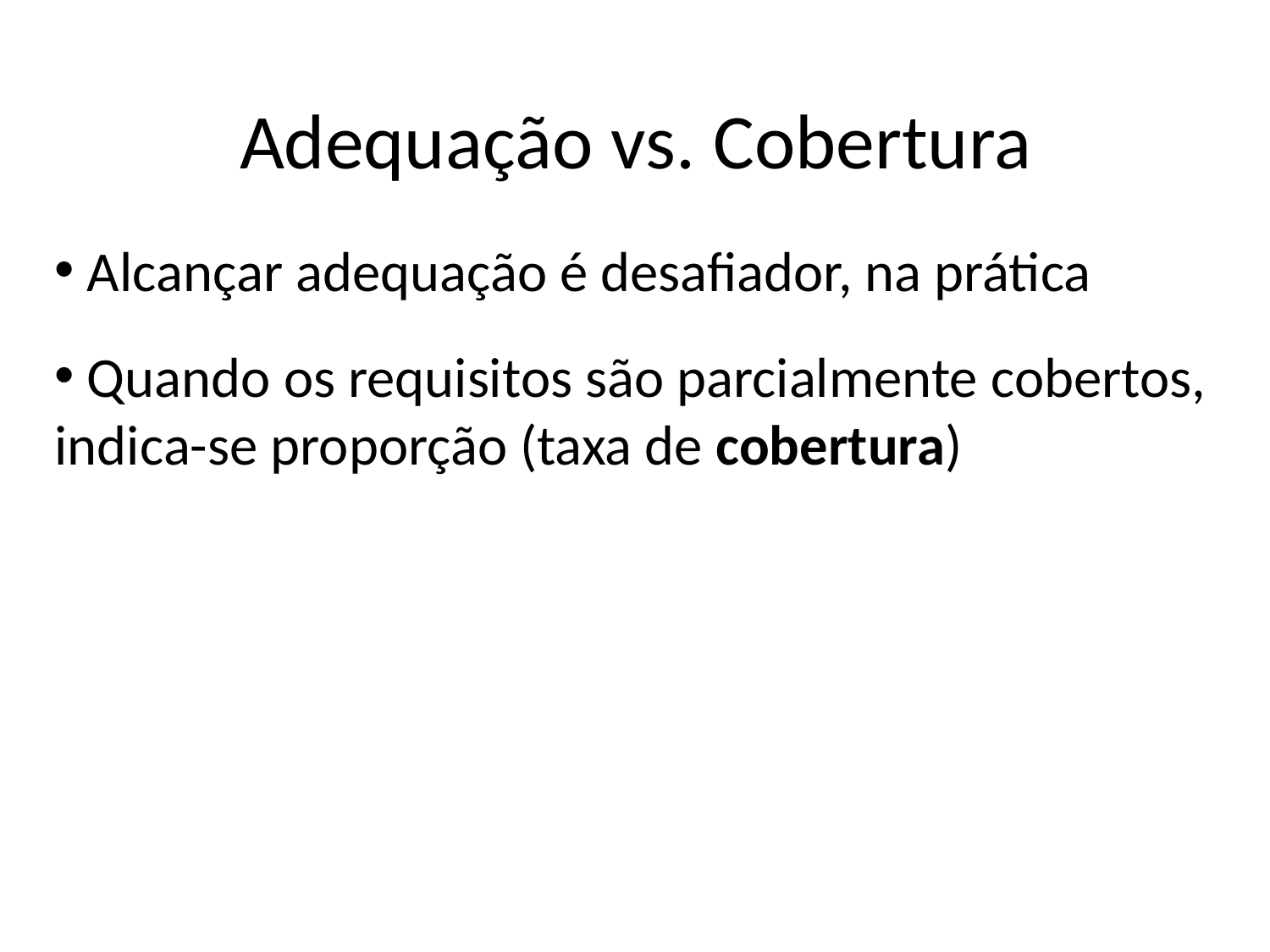

Adequação vs. Cobertura
 Alcançar adequação é desafiador, na prática

 Quando os requisitos são parcialmente cobertos, indica-se proporção (taxa de cobertura)